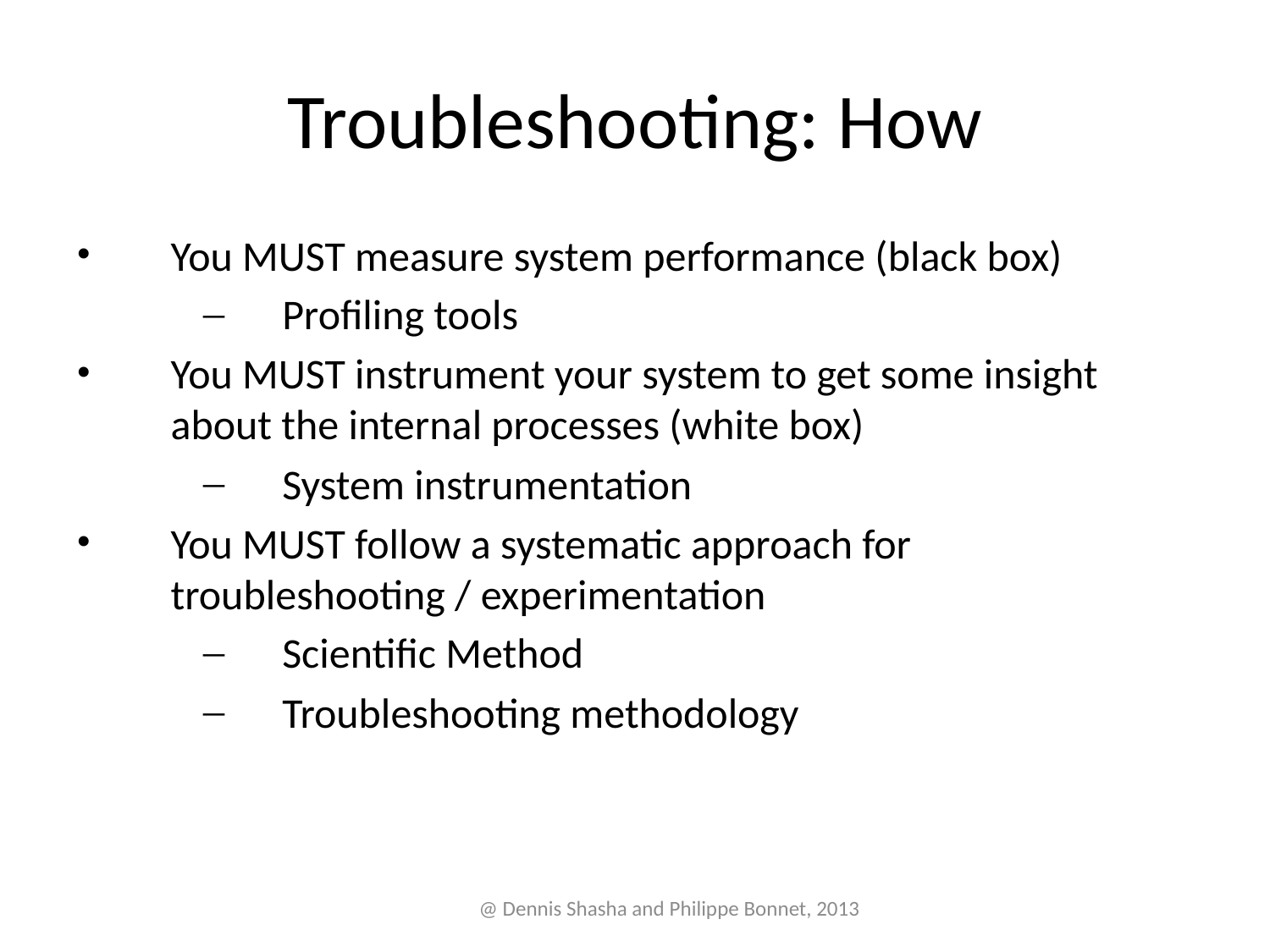

# Troubleshooting: How
You MUST measure system performance (black box)
Profiling tools
You MUST instrument your system to get some insight about the internal processes (white box)
System instrumentation
You MUST follow a systematic approach for troubleshooting / experimentation
Scientific Method
Troubleshooting methodology

@ Dennis Shasha and Philippe Bonnet, 2013